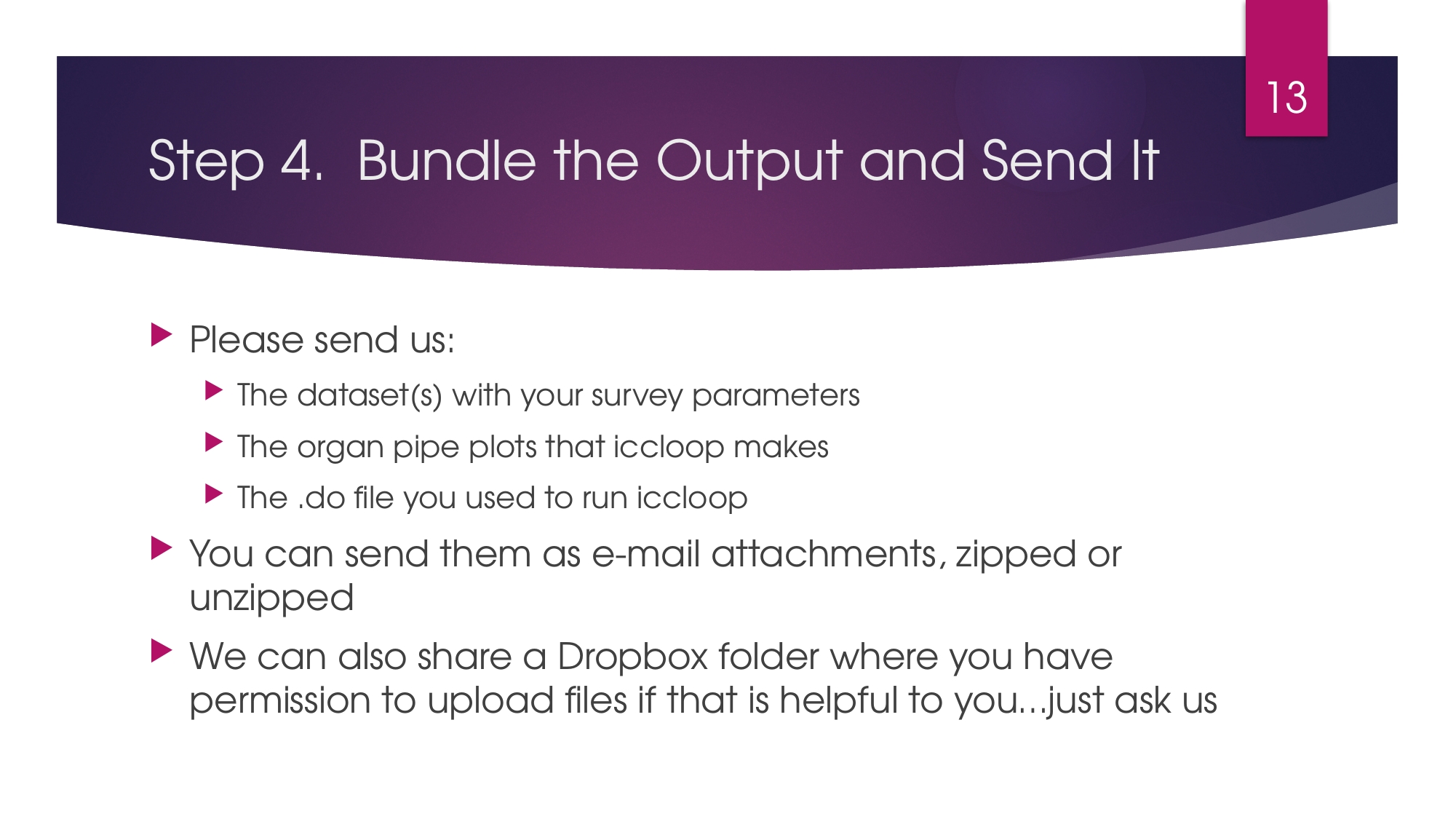

13
# Step 4.  Bundle the Output and Send It
Please send us:
The dataset(s) with your survey parameters
The organ pipe plots that iccloop makes
The .do file you used to run iccloop
You can send them as e-mail attachments, zipped or unzipped
We can also share a Dropbox folder where you have permission to upload files if that is helpful to you…just ask us